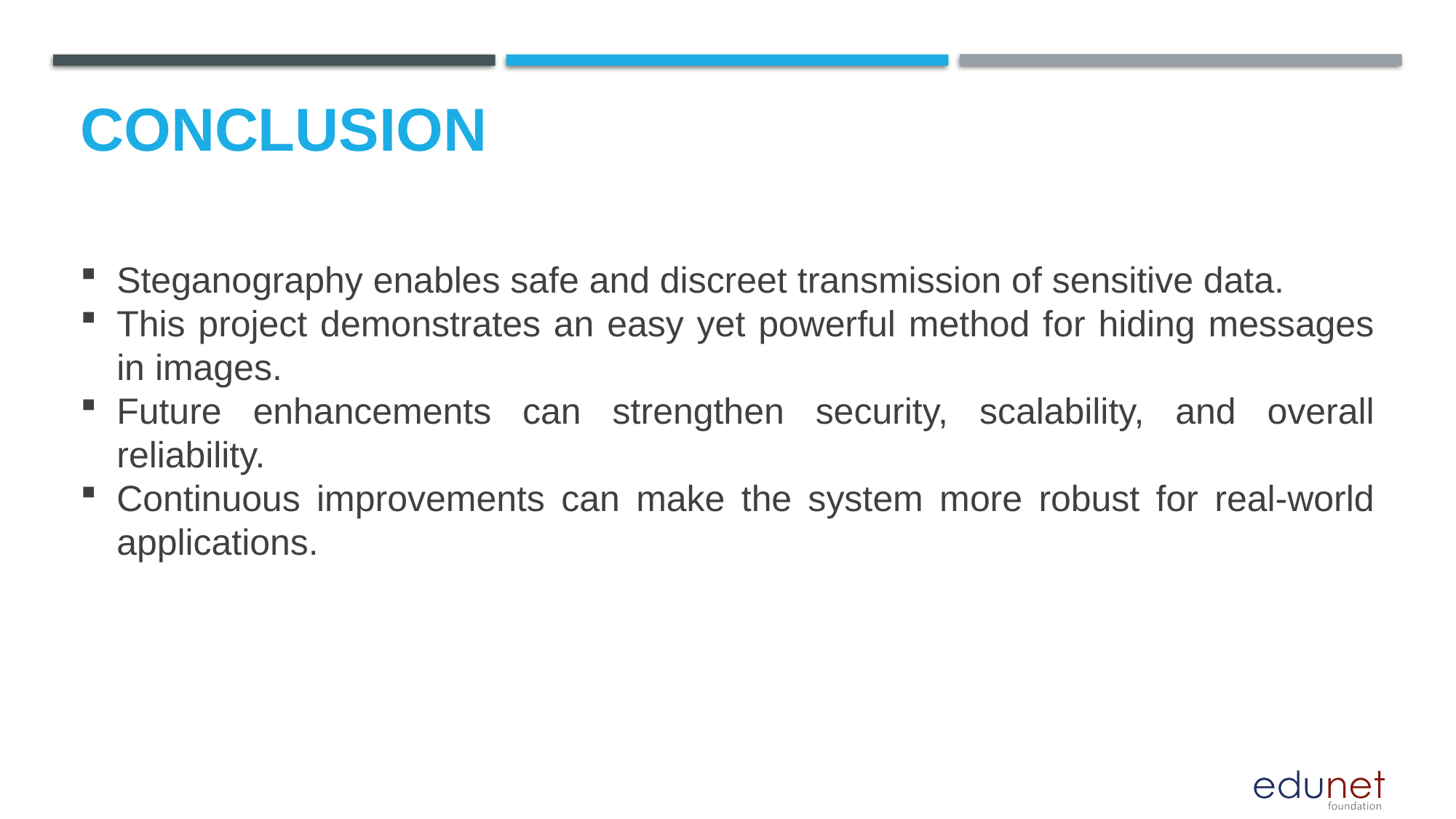

# Conclusion
Steganography enables safe and discreet transmission of sensitive data.
This project demonstrates an easy yet powerful method for hiding messages in images.
Future enhancements can strengthen security, scalability, and overall reliability.
Continuous improvements can make the system more robust for real-world applications.